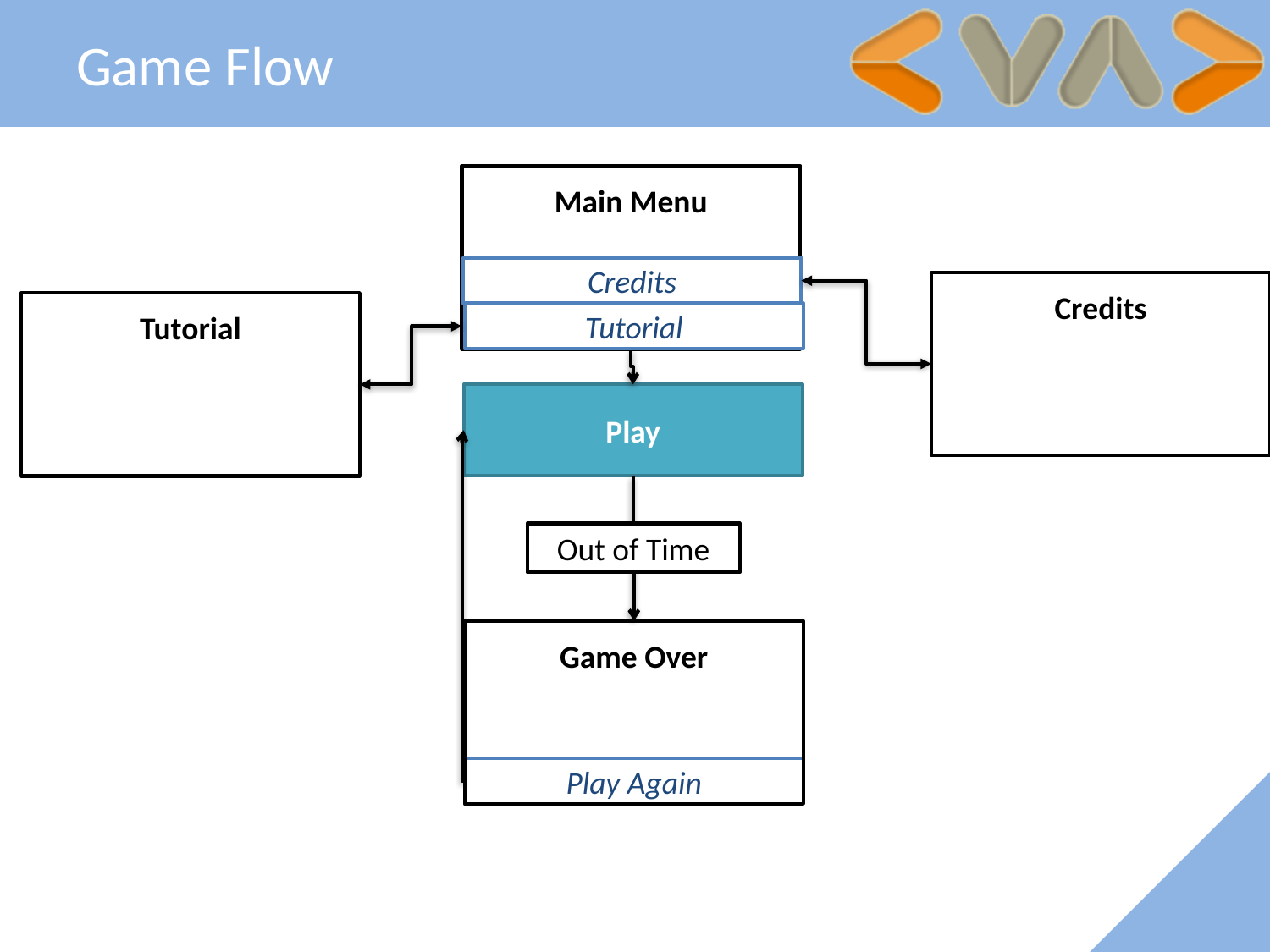

# Game Flow
Main Menu

Credits
Credits

Tutorial

Tutorial
Play
Out of Time
Game Over

Play Again